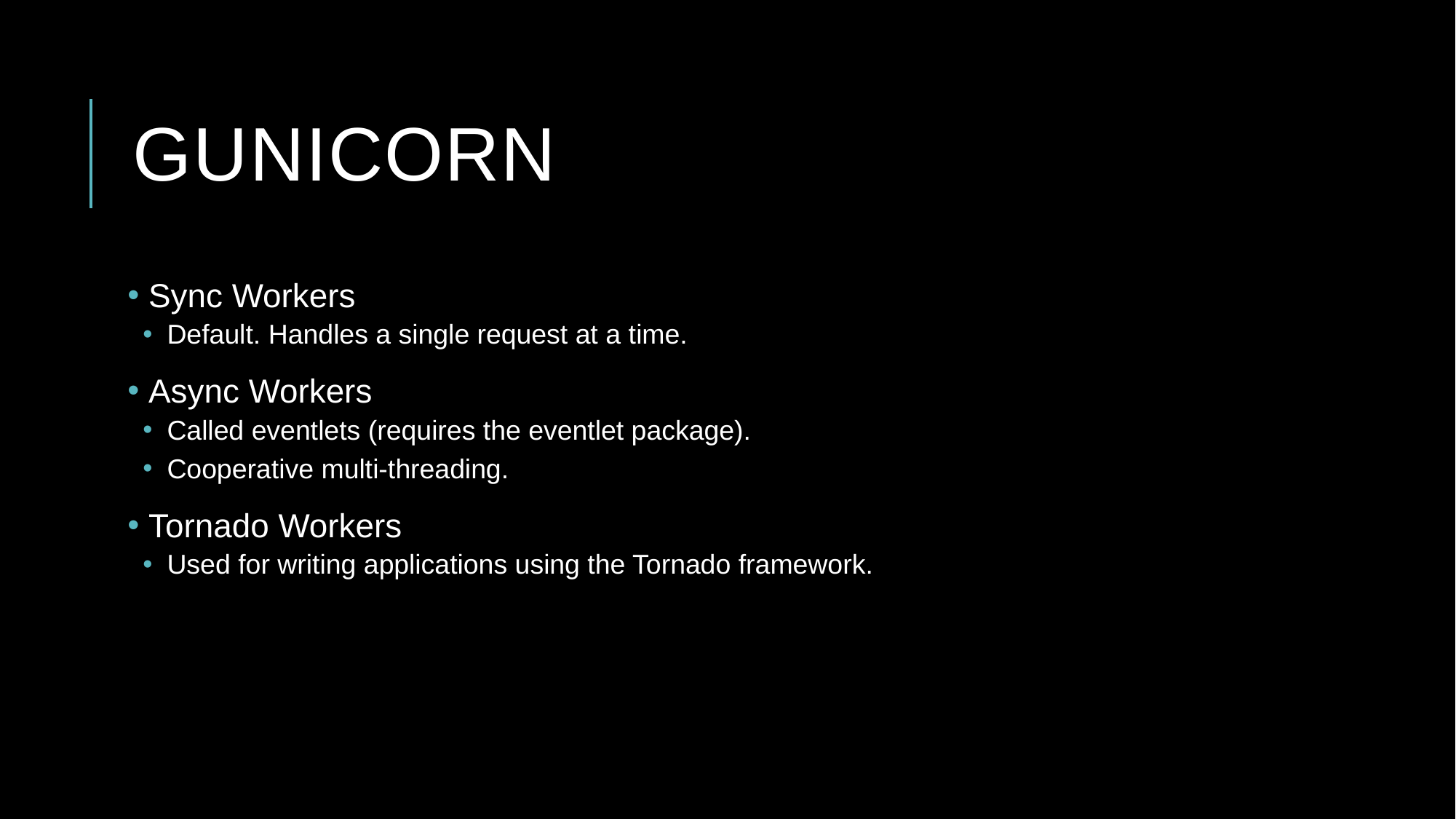

# gunicorn
 Sync Workers
 Default. Handles a single request at a time.
 Async Workers
 Called eventlets (requires the eventlet package).
 Cooperative multi-threading.
 Tornado Workers
 Used for writing applications using the Tornado framework.